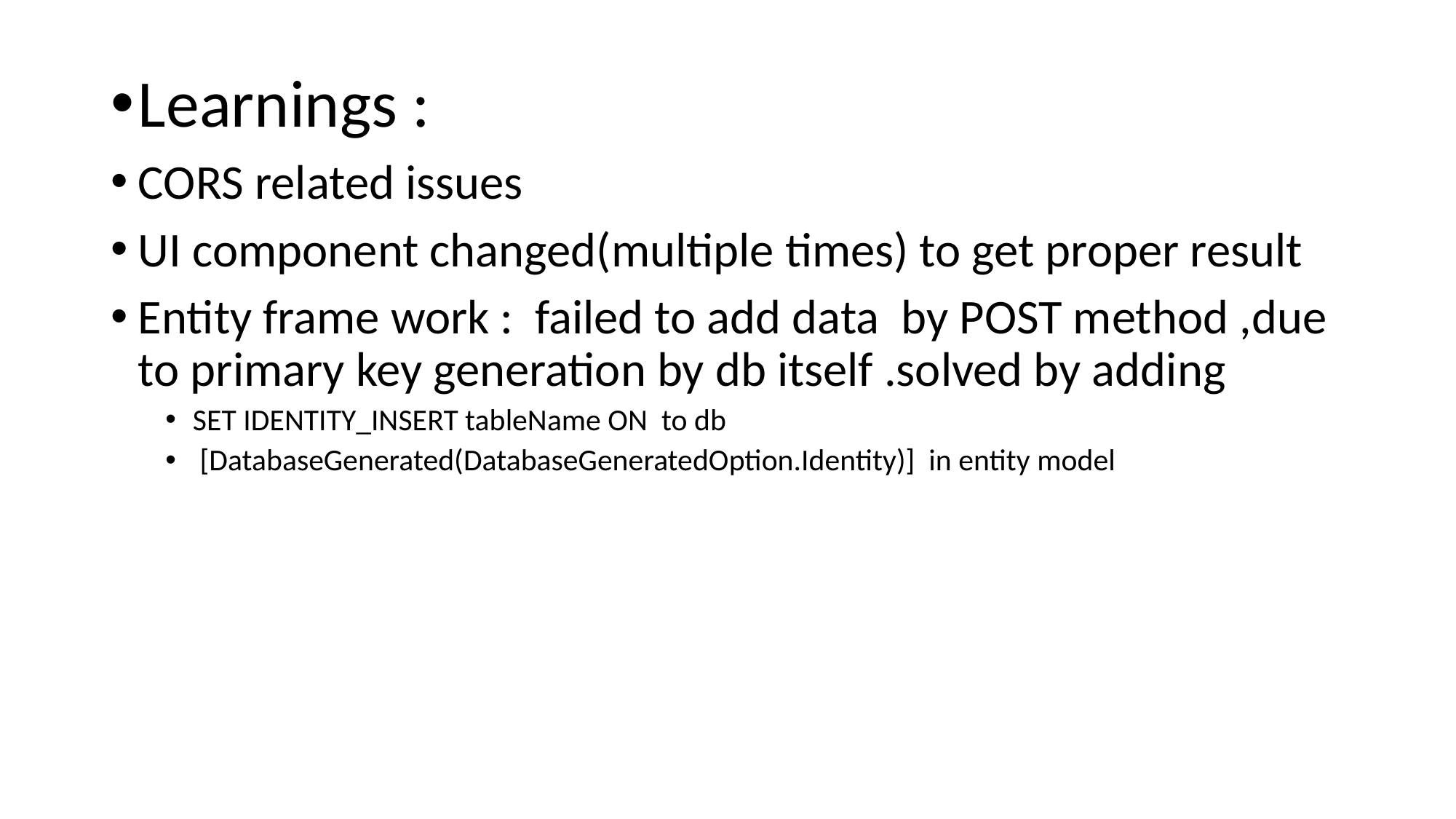

Learnings :
CORS related issues
UI component changed(multiple times) to get proper result
Entity frame work :  failed to add data  by POST method ,due to primary key generation by db itself .solved by adding
SET IDENTITY_INSERT tableName ON  to db
 [DatabaseGenerated(DatabaseGeneratedOption.Identity)]  in entity model